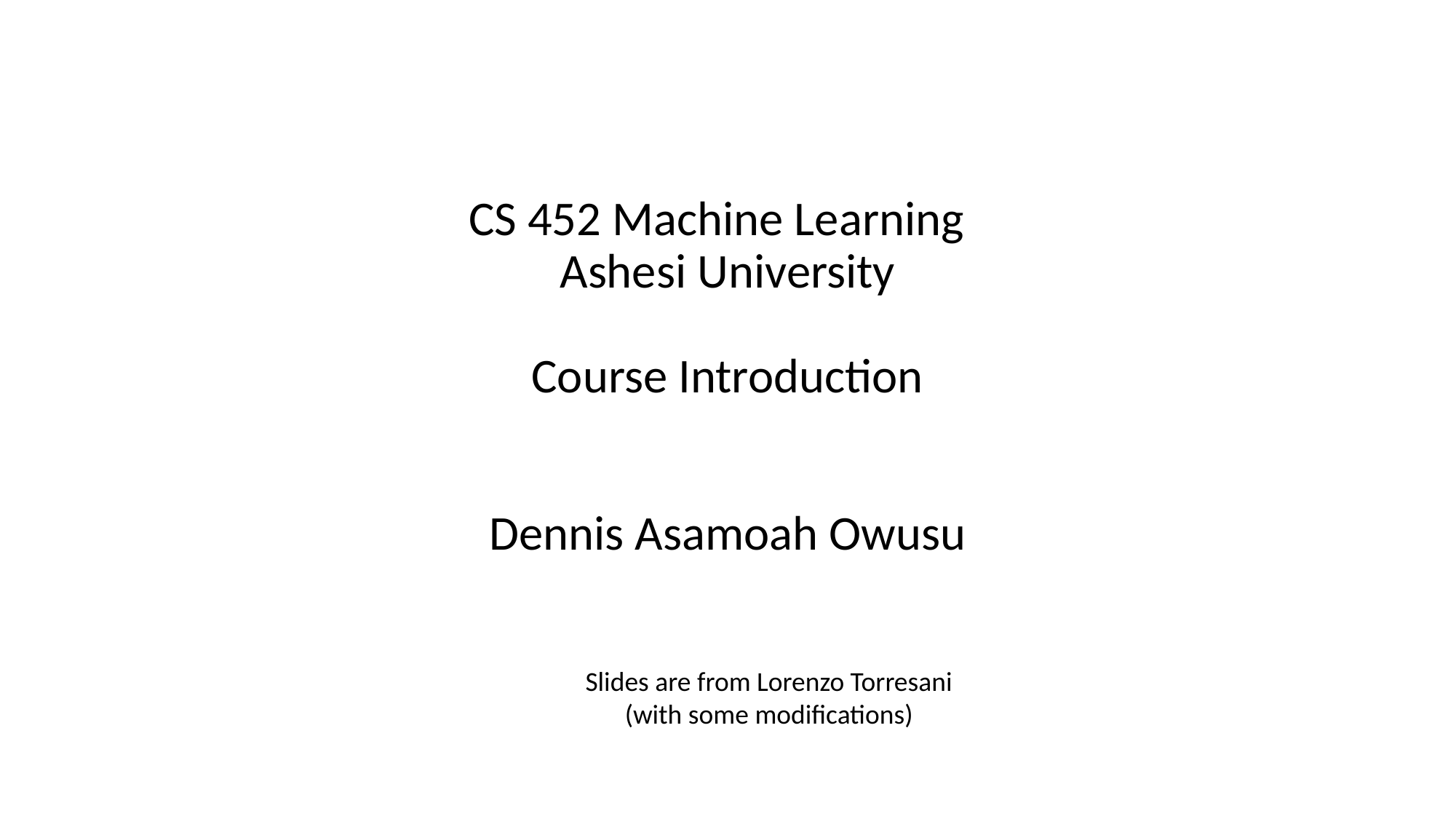

# CS 452 Machine Learning Ashesi University Course Introduction Dennis Asamoah Owusu
Slides are from Lorenzo Torresani
 (with some modifications)